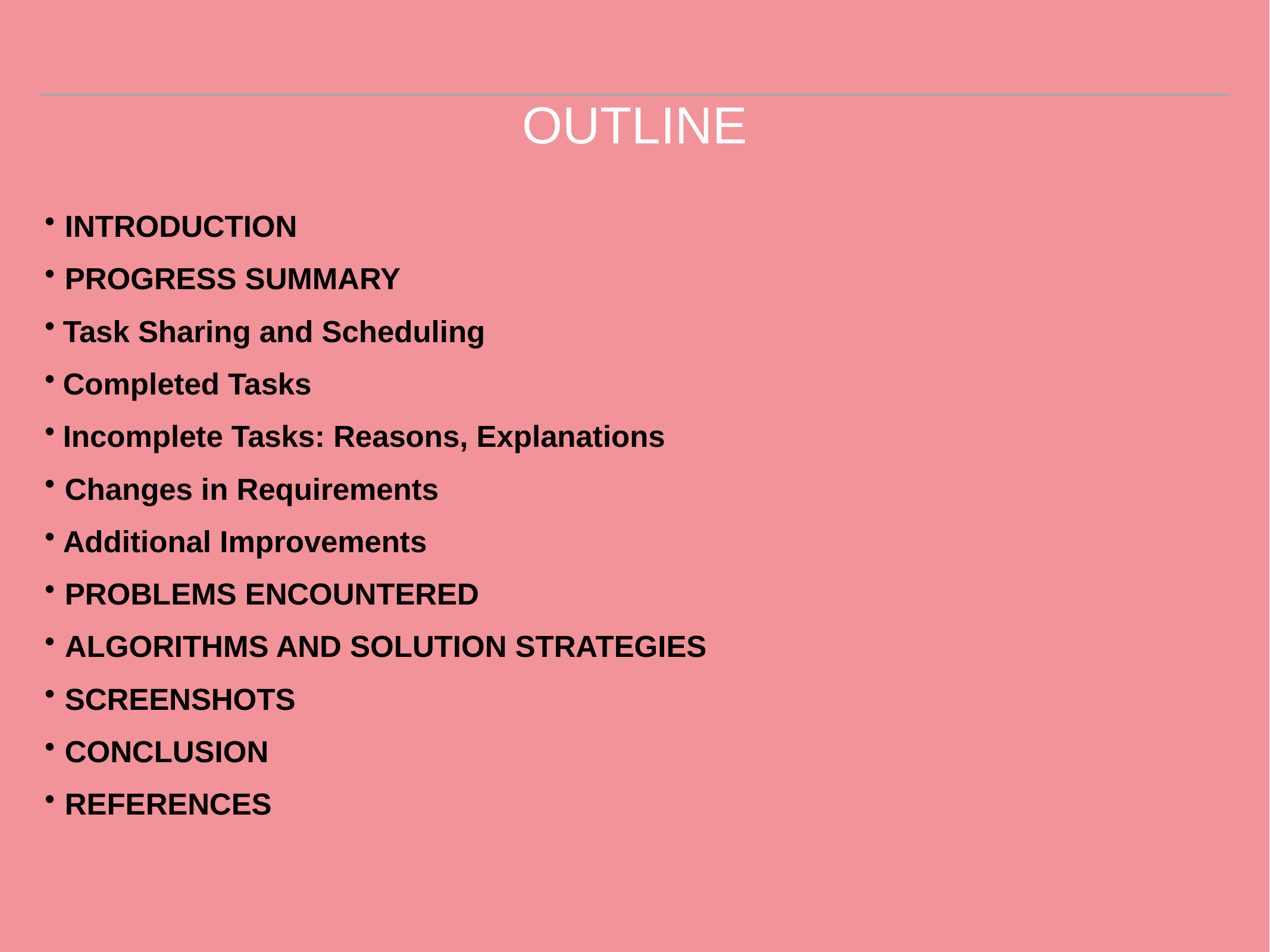

# OUTLINE
INTRODUCTION
PROGRESS SUMMARY
Task Sharing and Scheduling
Completed Tasks
Incomplete Tasks: Reasons, Explanations
Changes in Requirements
Additional Improvements
PROBLEMS ENCOUNTERED
ALGORITHMS AND SOLUTION STRATEGIES
SCREENSHOTS
CONCLUSION
REFERENCES